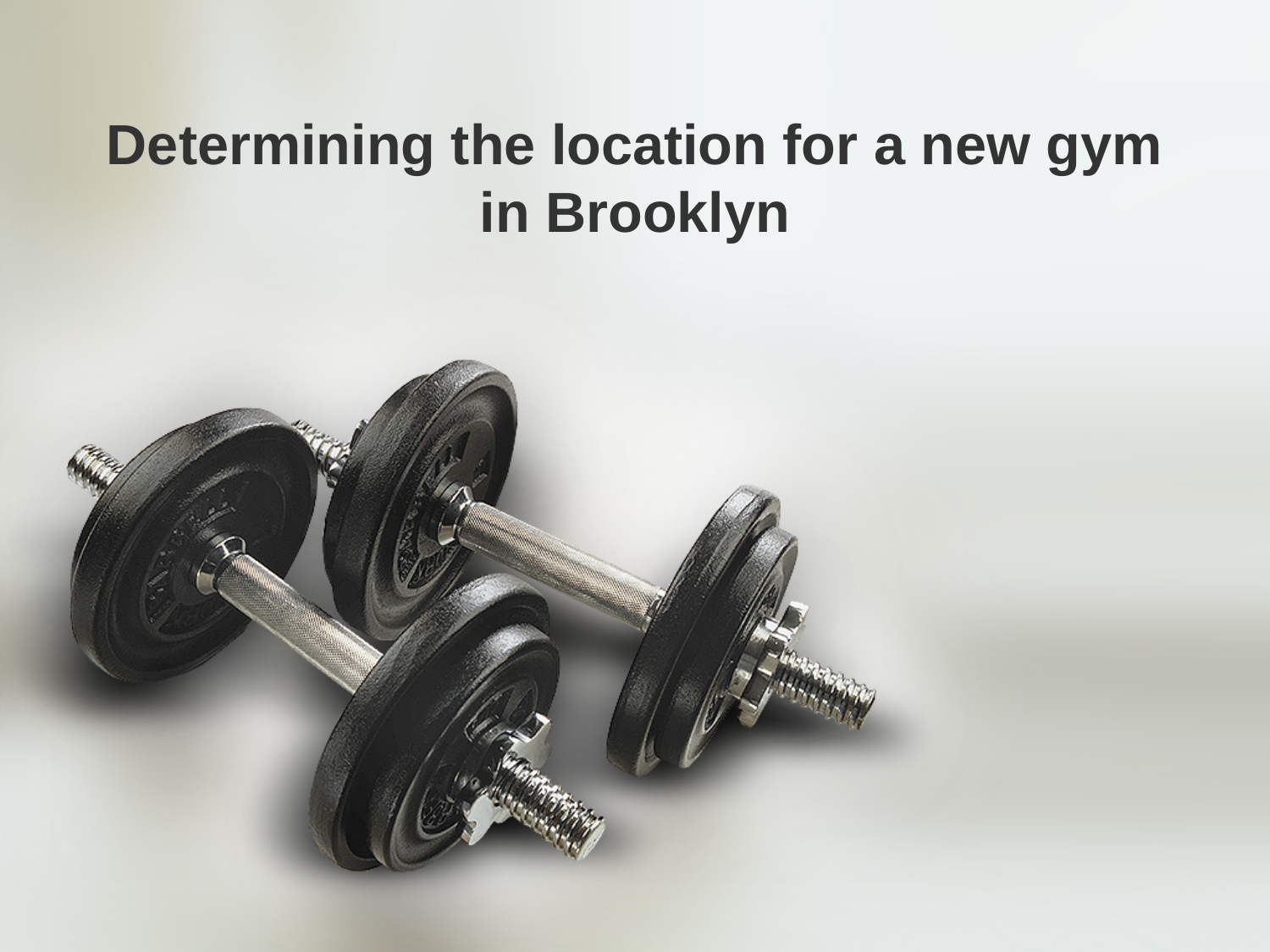

# Determining the location for a new gym in Brooklyn